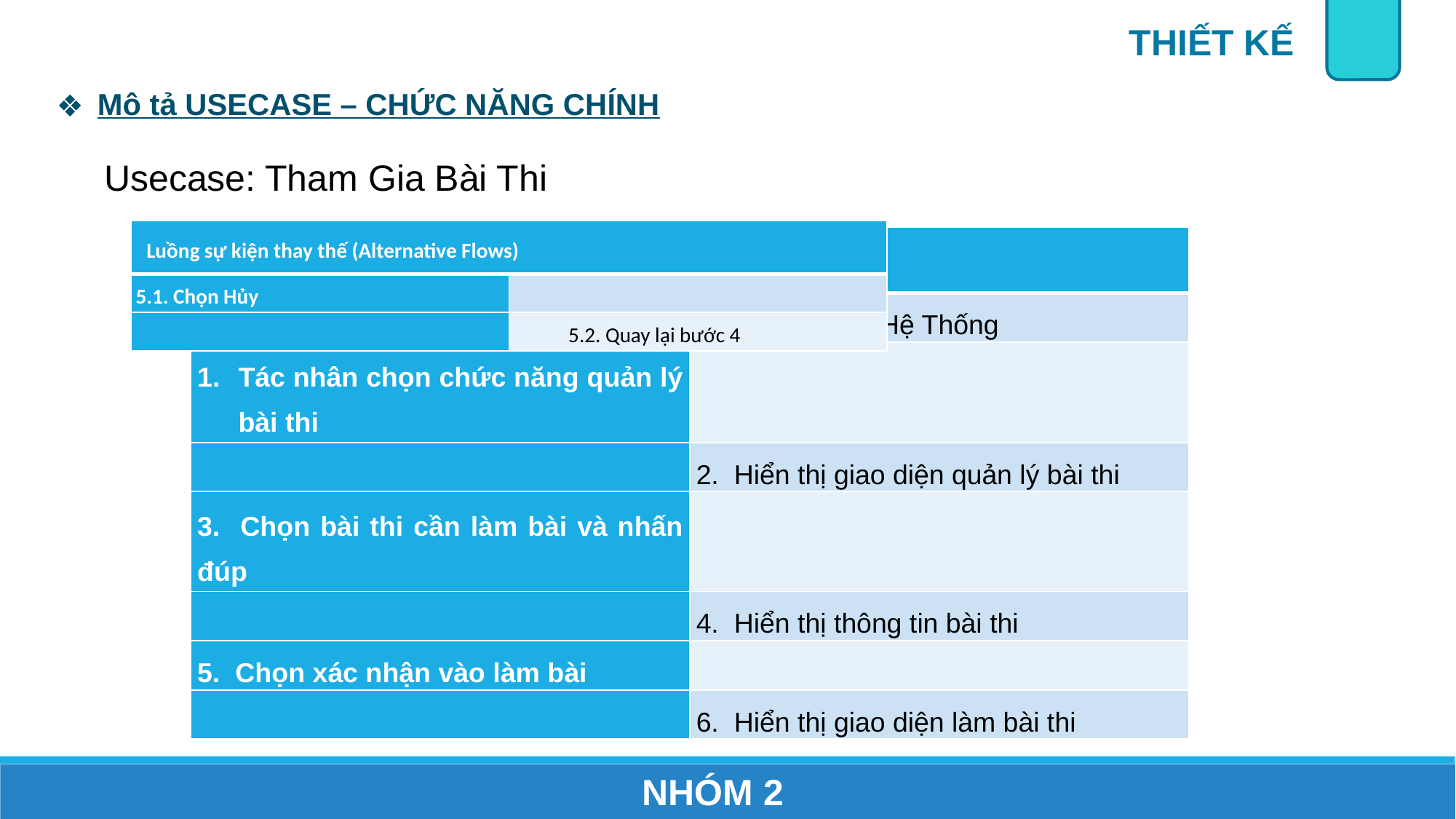

THIẾT KẾ
Mô tả USECASE – CHỨC NĂNG CHÍNH
Usecase: Tham Gia Bài Thi
| Luồng sự kiện thay thế (Alternative Flows) |  |
| --- | --- |
| 5.1. Chọn Hủy |  |
|  | 5.2. Quay lại bước 4 |
| Luồng sự kiện chính (Basic Flows) |  |
| --- | --- |
| Tác Nhân | Hệ Thống |
| Tác nhân chọn chức năng quản lý bài thi |  |
|  | 2. Hiển thị giao diện quản lý bài thi |
| 3. Chọn bài thi cần làm bài và nhấn đúp |  |
|  | 4. Hiển thị thông tin bài thi |
| 5. Chọn xác nhận vào làm bài |  |
|  | 6. Hiển thị giao diện làm bài thi |
NHÓM 2